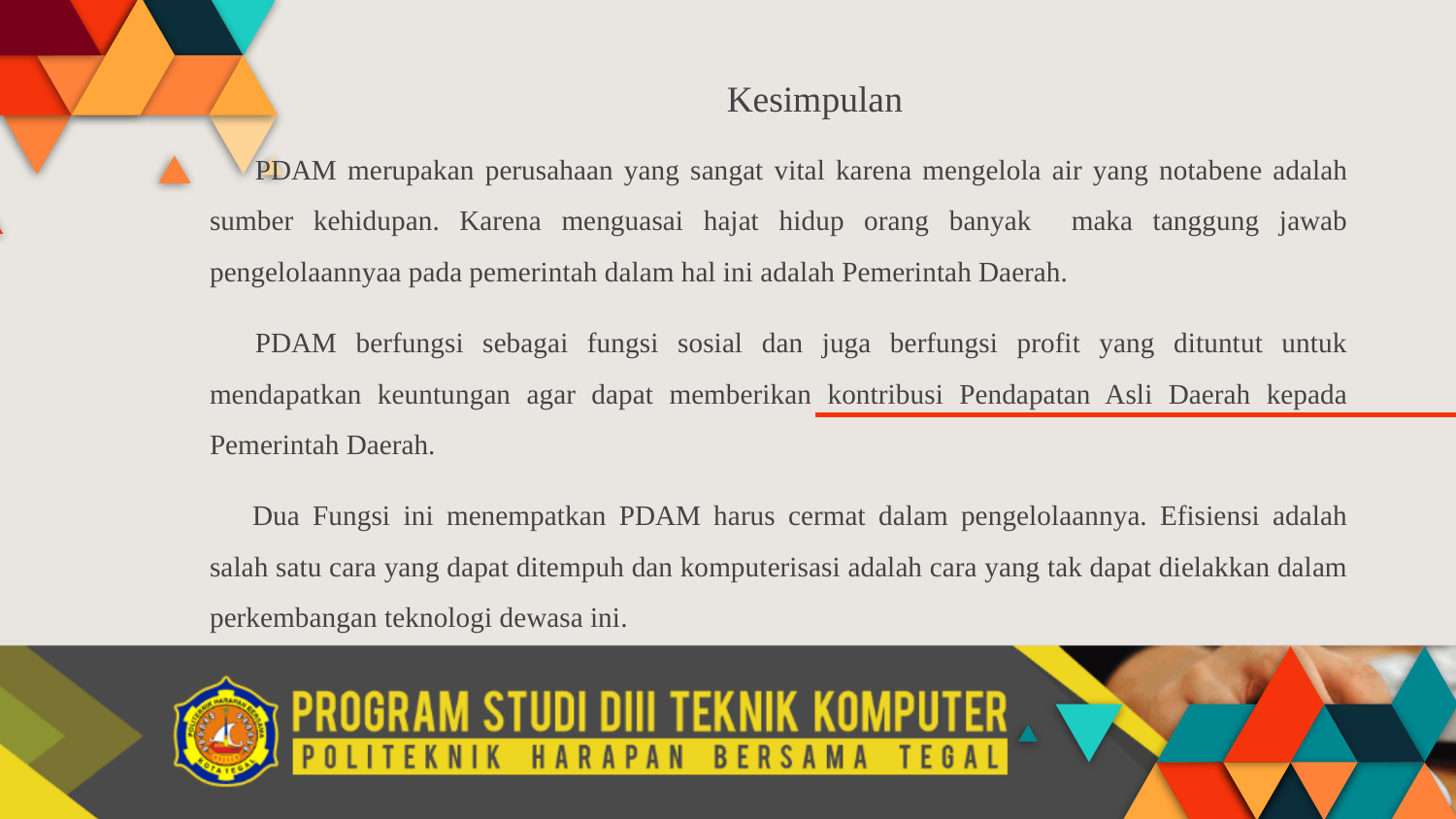

# Kesimpulan
PDAM merupakan perusahaan yang sangat vital karena mengelola air yang notabene adalah sumber kehidupan. Karena menguasai hajat hidup orang banyak  maka tanggung jawab pengelolaannyaa pada pemerintah dalam hal ini adalah Pemerintah Daerah.
PDAM berfungsi sebagai fungsi sosial dan juga berfungsi profit yang dituntut untuk mendapatkan keuntungan agar dapat memberikan kontribusi Pendapatan Asli Daerah kepada Pemerintah Daerah.
Dua Fungsi ini menempatkan PDAM harus cermat dalam pengelolaannya. Efisiensi adalah salah satu cara yang dapat ditempuh dan komputerisasi adalah cara yang tak dapat dielakkan dalam perkembangan teknologi dewasa ini.